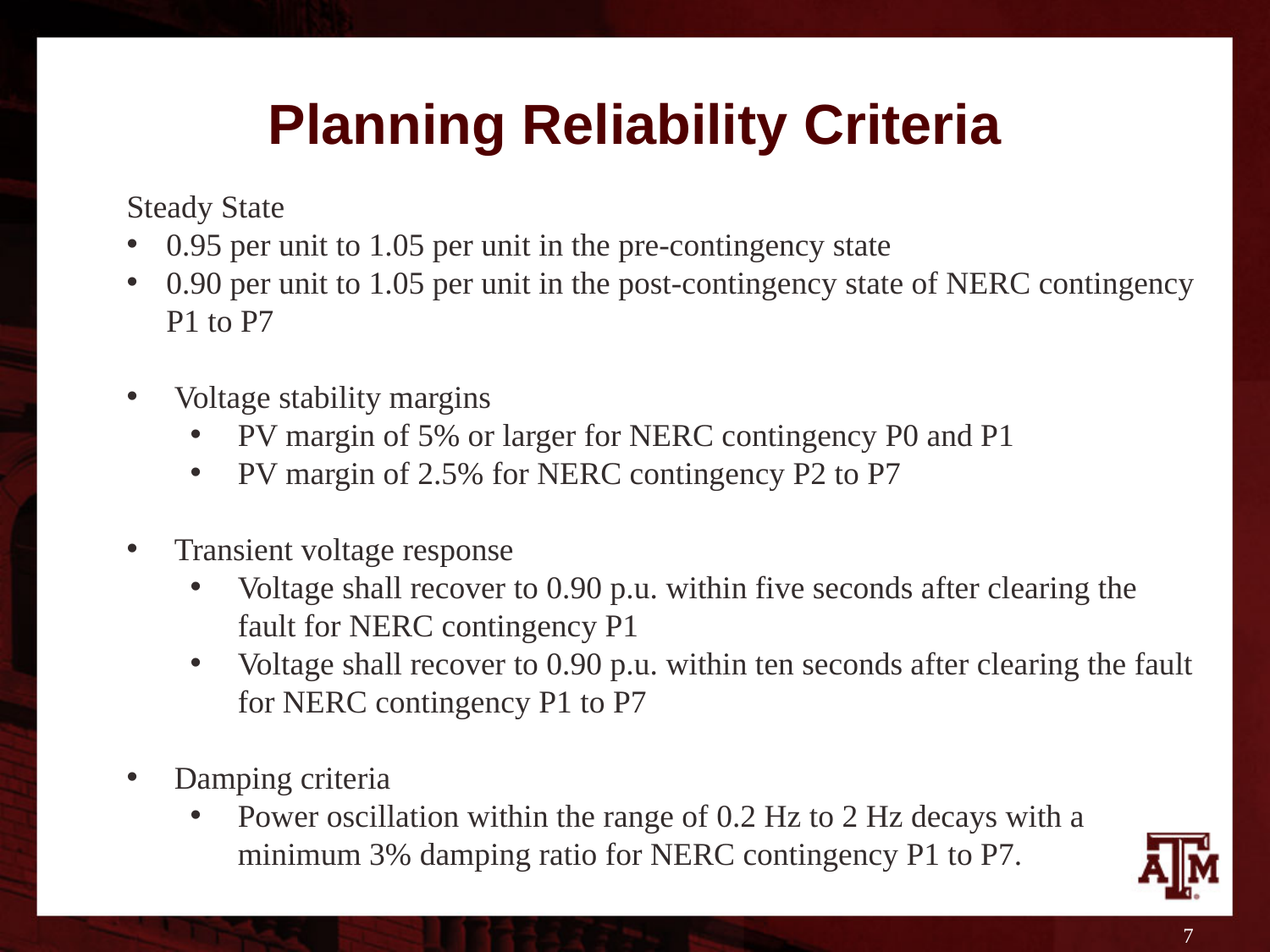

# Planning Reliability Criteria
Steady State
0.95 per unit to 1.05 per unit in the pre-contingency state
0.90 per unit to 1.05 per unit in the post-contingency state of NERC contingency P1 to P7

Voltage stability margins
PV margin of 5% or larger for NERC contingency P0 and P1
PV margin of 2.5% for NERC contingency P2 to P7

Transient voltage response
Voltage shall recover to 0.90 p.u. within five seconds after clearing the fault for NERC contingency P1
Voltage shall recover to 0.90 p.u. within ten seconds after clearing the fault for NERC contingency P1 to P7

Damping criteria
Power oscillation within the range of 0.2 Hz to 2 Hz decays with a minimum 3% damping ratio for NERC contingency P1 to P7.

7